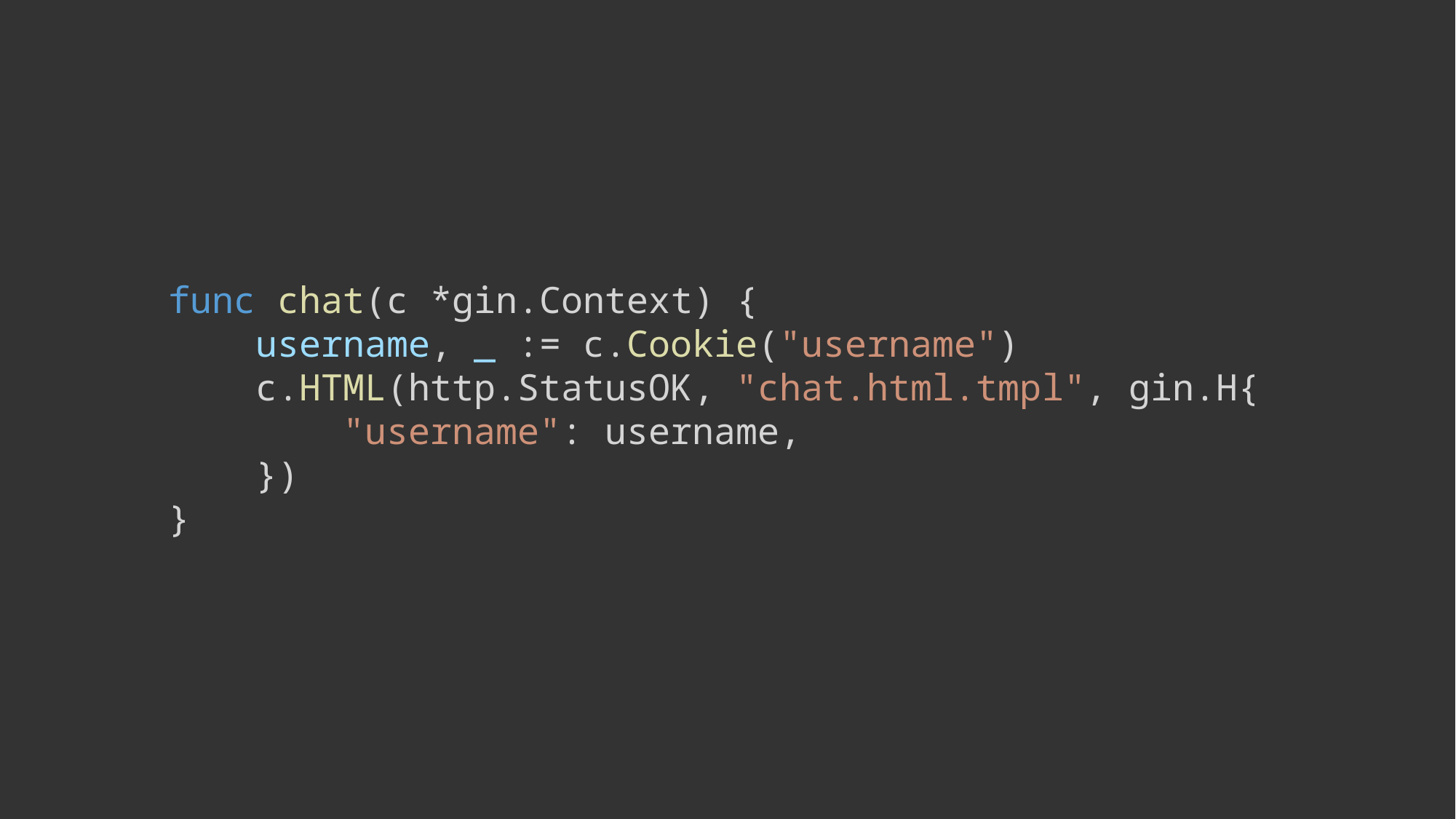

func chat(c *gin.Context) {
    username, _ := c.Cookie("username")
    c.HTML(http.StatusOK, "chat.html.tmpl", gin.H{
        "username": username,
    })
}